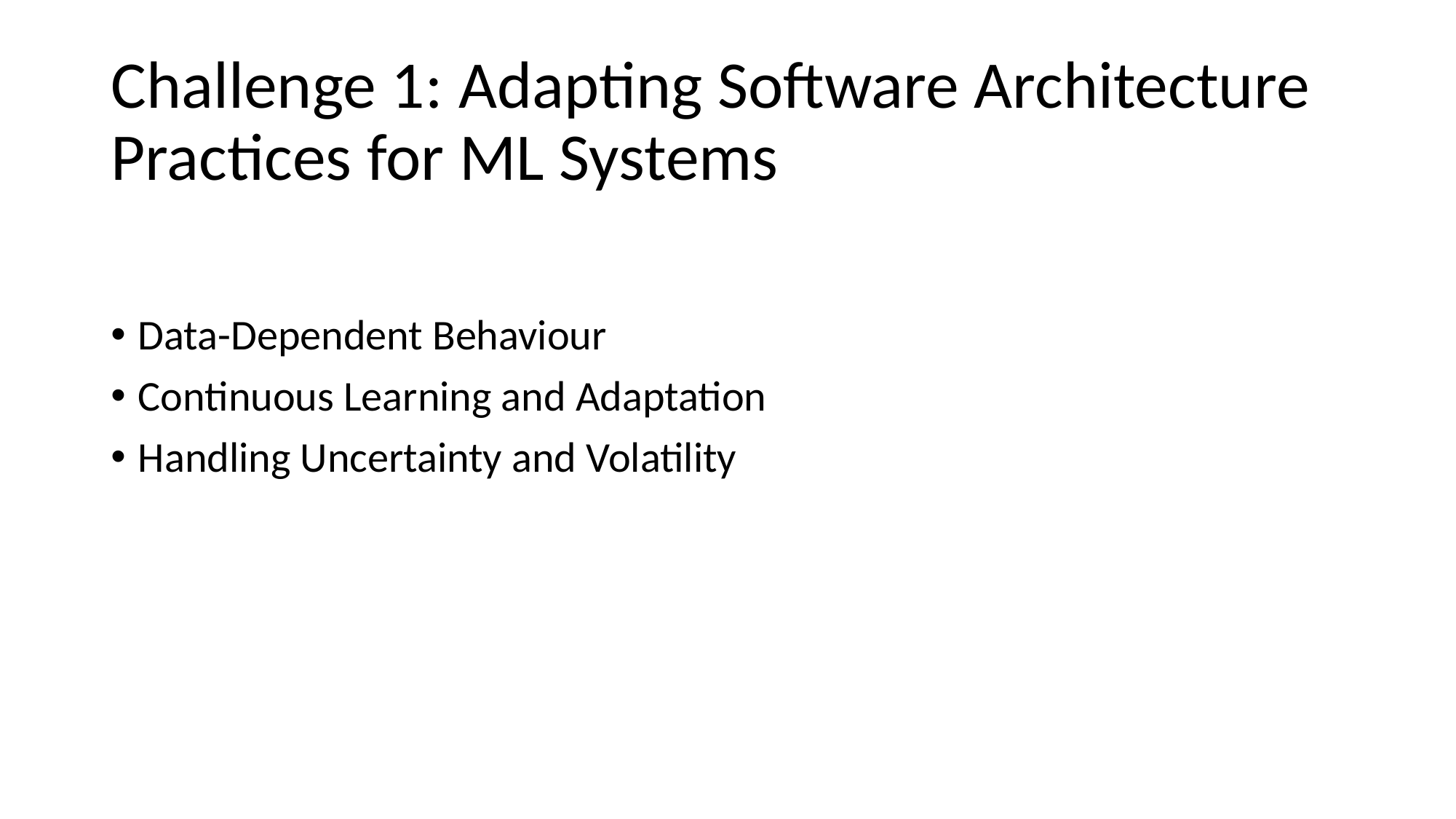

# Challenge 1: Adapting Software Architecture Practices for ML Systems
Data-Dependent Behaviour
Continuous Learning and Adaptation
Handling Uncertainty and Volatility